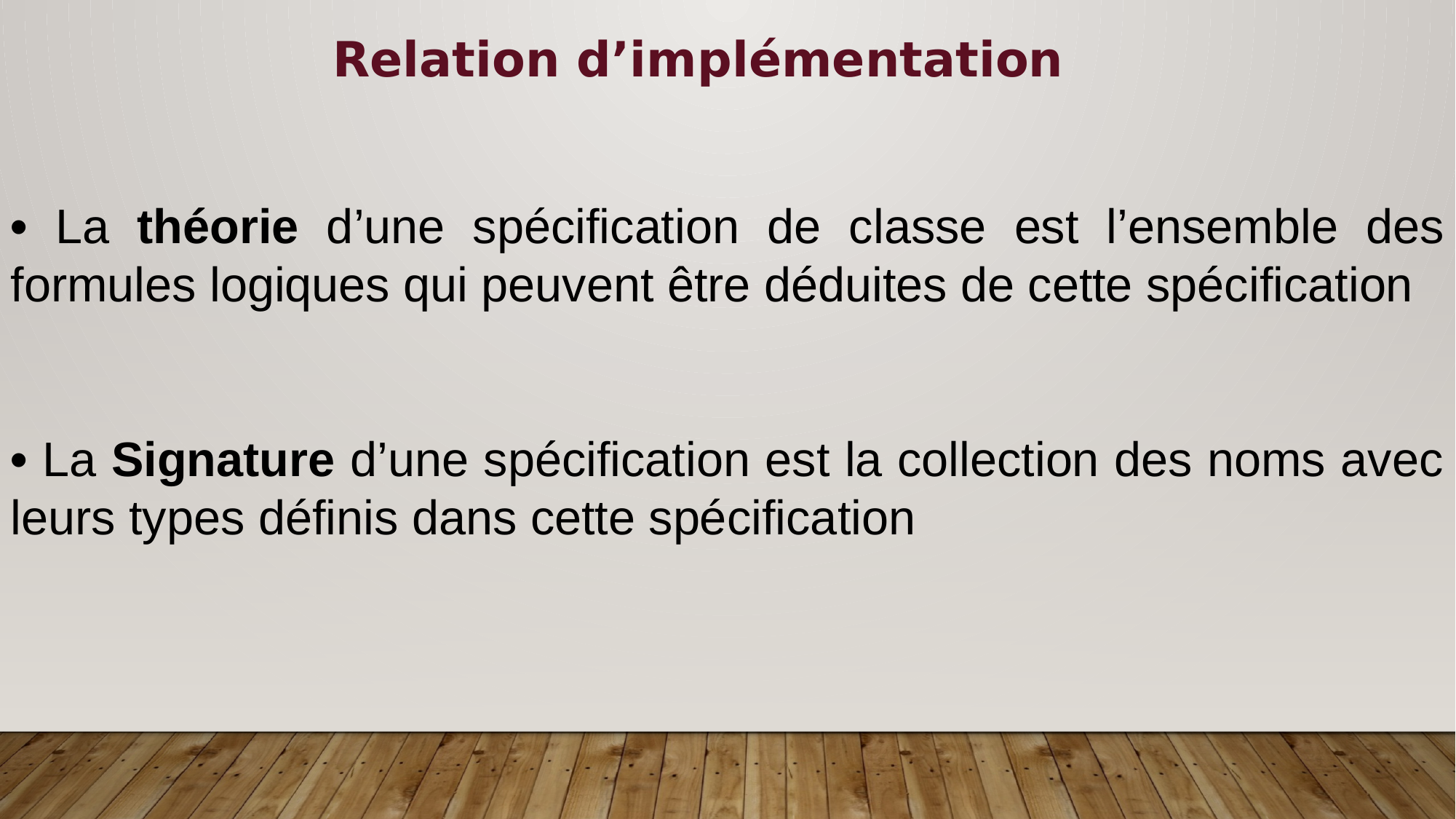

Relation d’implémentation
• La théorie d’une spécification de classe est l’ensemble des formules logiques qui peuvent être déduites de cette spécification

• La Signature d’une spécification est la collection des noms avec leurs types définis dans cette spécification